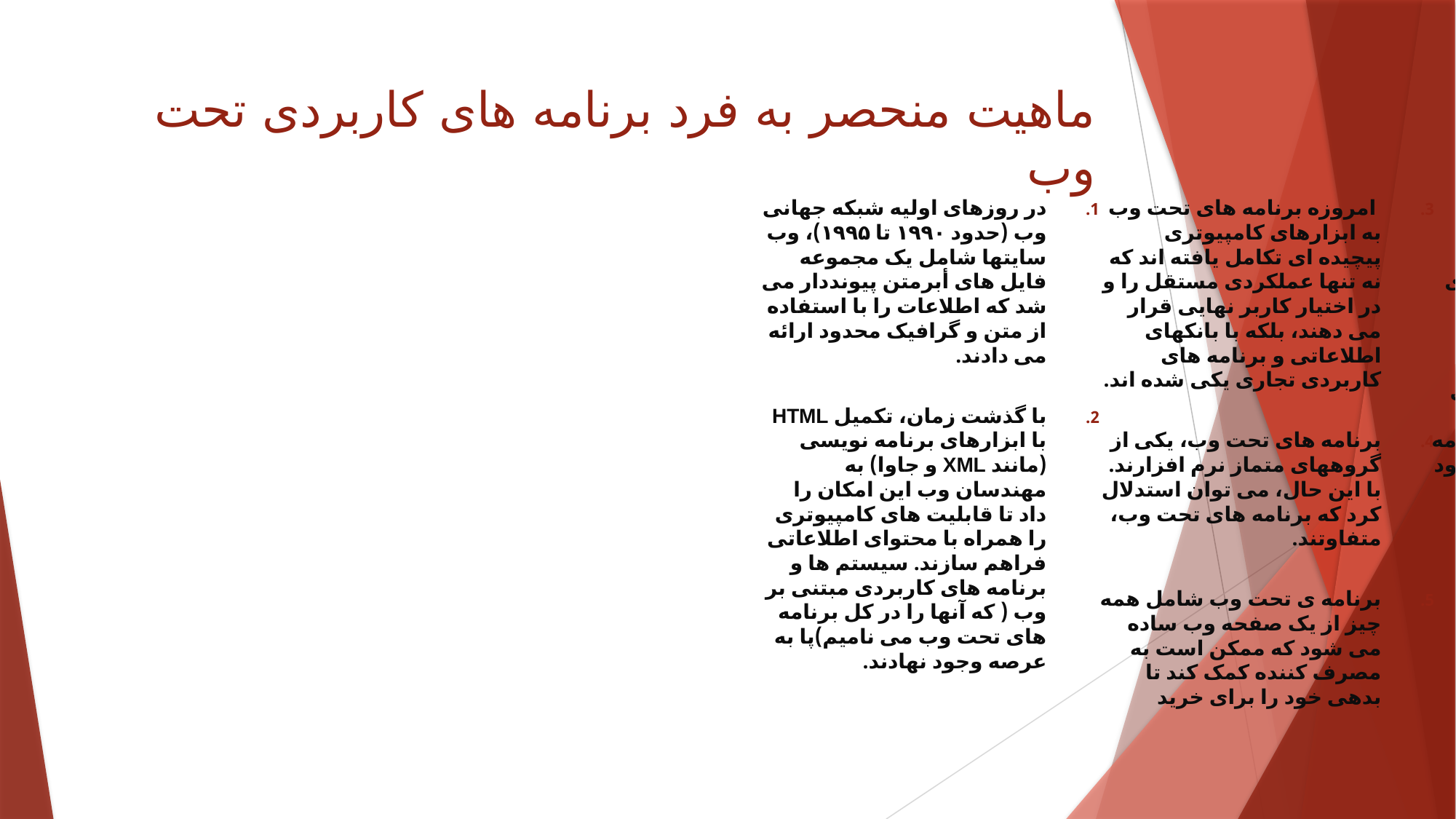

# ماهیت منحصر به فرد برنامه های کاربردی تحت وب
در روزهای اولیه شبکه جهانی وب (حدود ۱۹۹۰ تا ۱۹۹۵)، وب سایتها شامل یک مجموعه فایل های أبرمتن پیونددار می شد که اطلاعات را با استفاده از متن و گرافیک محدود ارائه می دادند.

با گذشت زمان، تکمیل HTML با ابزارهای برنامه نویسی (مانند XML و جاوا) به مهندسان وب این امکان را داد تا قابلیت های کامپیوتری را همراه با محتوای اطلاعاتی فراهم سازند. سیستم ها و برنامه های کاربردی مبتنی بر وب ( که آنها را در کل برنامه های تحت وب می نامیم)پا به عرصه وجود نهادند.

 امروزه برنامه های تحت وب به ابزارهای کامپیوتری پیچیده ای تکامل یافته اند که نه تنها عملکردی مستقل را و در اختیار کاربر نهایی قرار می دهند، بلکه با بانکهای اطلاعاتی و برنامه های کاربردی تجاری یکی شده اند.

برنامه های تحت وب، یکی از گروههای متماز نرم افزارند. با این حال، می توان استدلال کرد که برنامه های تحت وب، متفاوتند.

برنامه ی تحت وب شامل همه چیز از یک صفحه وب ساده می شود که ممکن است به مصرف کننده کمک کند تا بدهی خود را برای خرید خودرو پرداخت کند تا یک وبسایت جامع و فراگیر که خدمات مسافری کامل را برای بازرگانان و افراد عادی که به تعطیلات می روند، فراهم می آورد.

 این گروه شامل وبسایتهای كامل، عملکردهای خاص موجود در وبسایت ها و برنامه های پردازش اطلاعات میشود که روی اینترنت با روی یک اینترانت با اکسترانت قرار دارند.